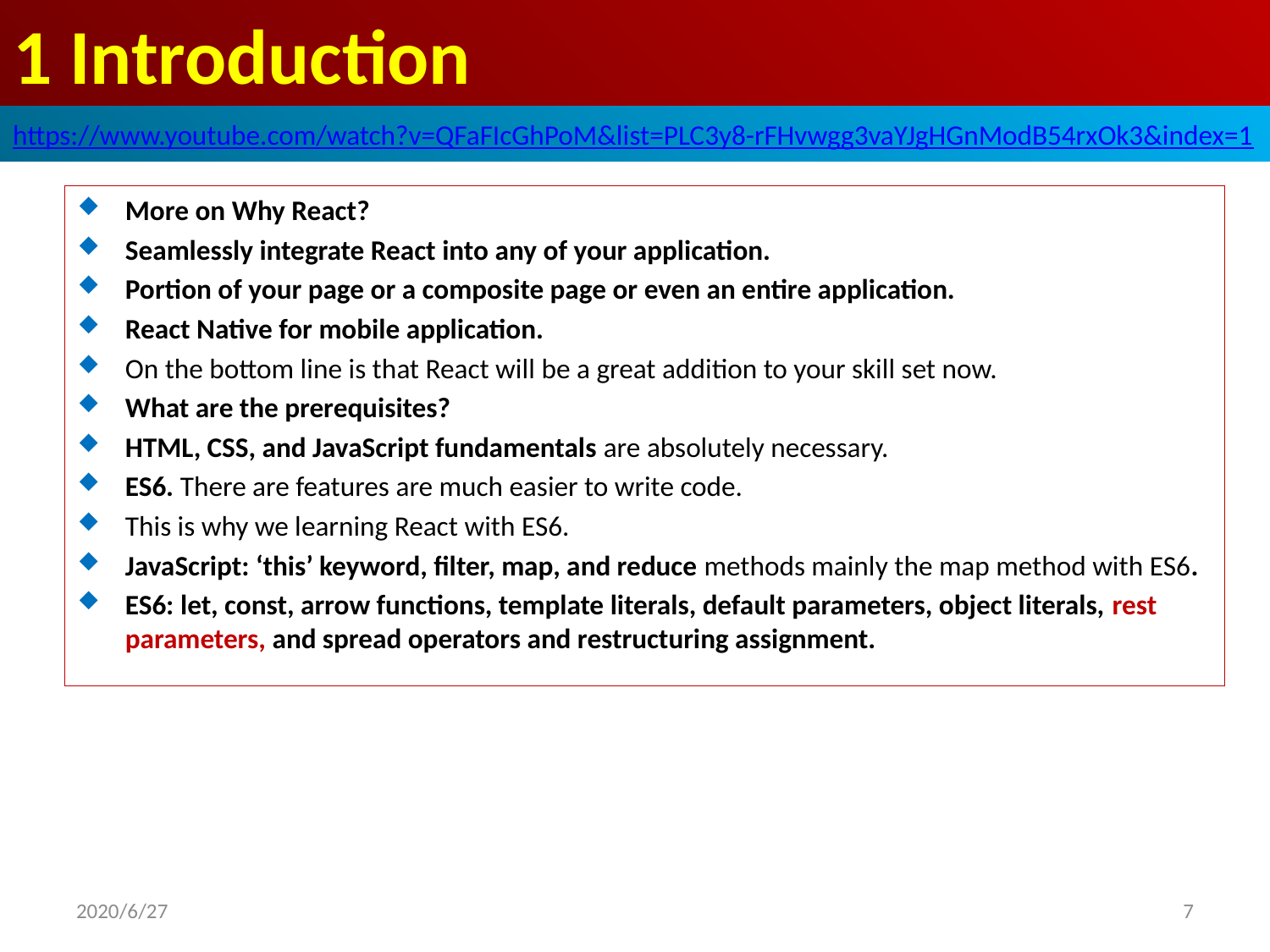

# 1 Introduction
https://www.youtube.com/watch?v=QFaFIcGhPoM&list=PLC3y8-rFHvwgg3vaYJgHGnModB54rxOk3&index=1
More on Why React?
Seamlessly integrate React into any of your application.
Portion of your page or a composite page or even an entire application.
React Native for mobile application.
On the bottom line is that React will be a great addition to your skill set now.
What are the prerequisites?
HTML, CSS, and JavaScript fundamentals are absolutely necessary.
ES6. There are features are much easier to write code.
This is why we learning React with ES6.
JavaScript: ‘this’ keyword, filter, map, and reduce methods mainly the map method with ES6.
ES6: let, const, arrow functions, template literals, default parameters, object literals, rest parameters, and spread operators and restructuring assignment.
2020/6/27
7